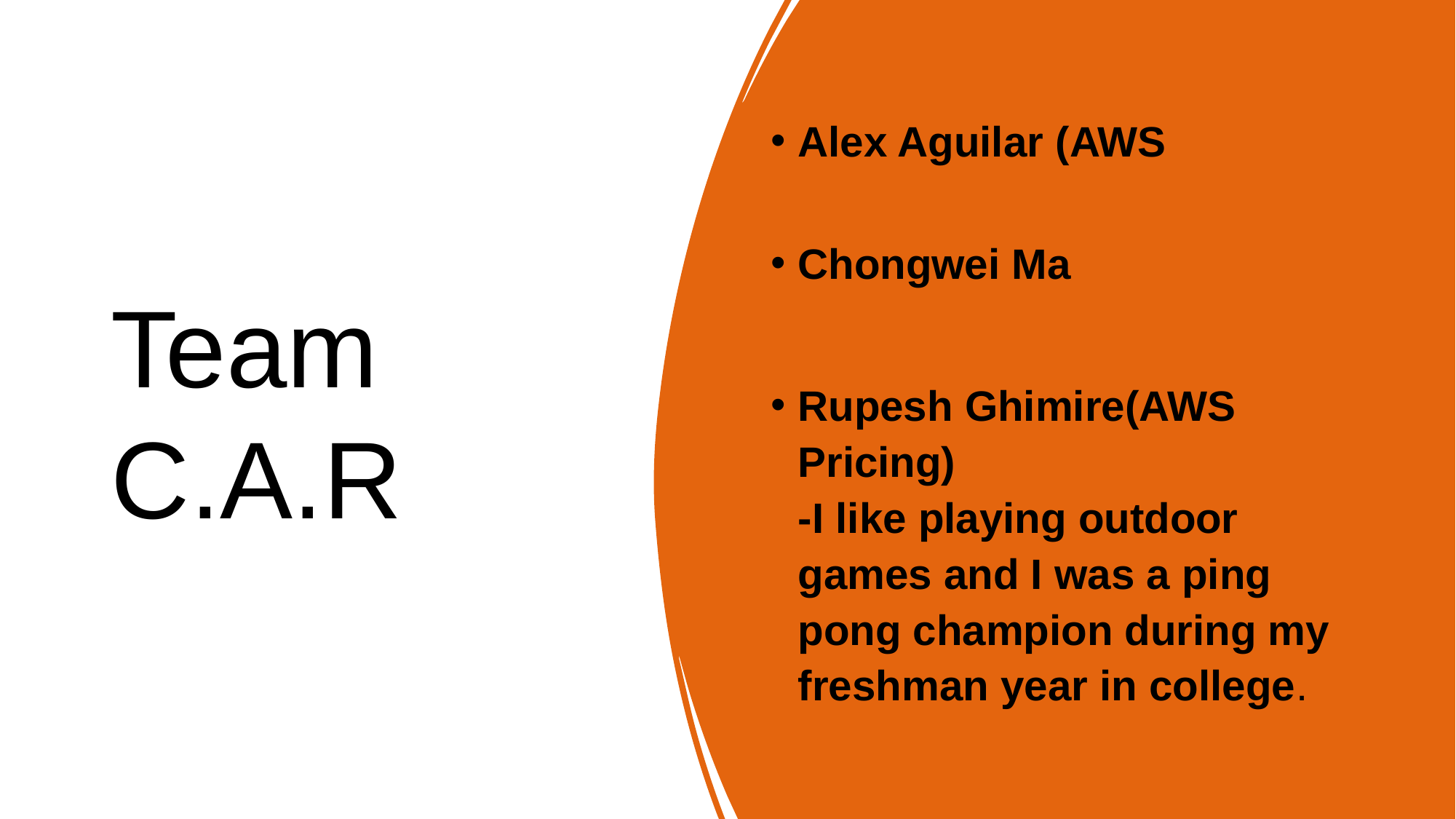

# Team C.A.R
Alex Aguilar (AWS
Chongwei Ma

Rupesh Ghimire(AWS Pricing)
-I like playing outdoor games and I was a ping pong champion during my freshman year in college.